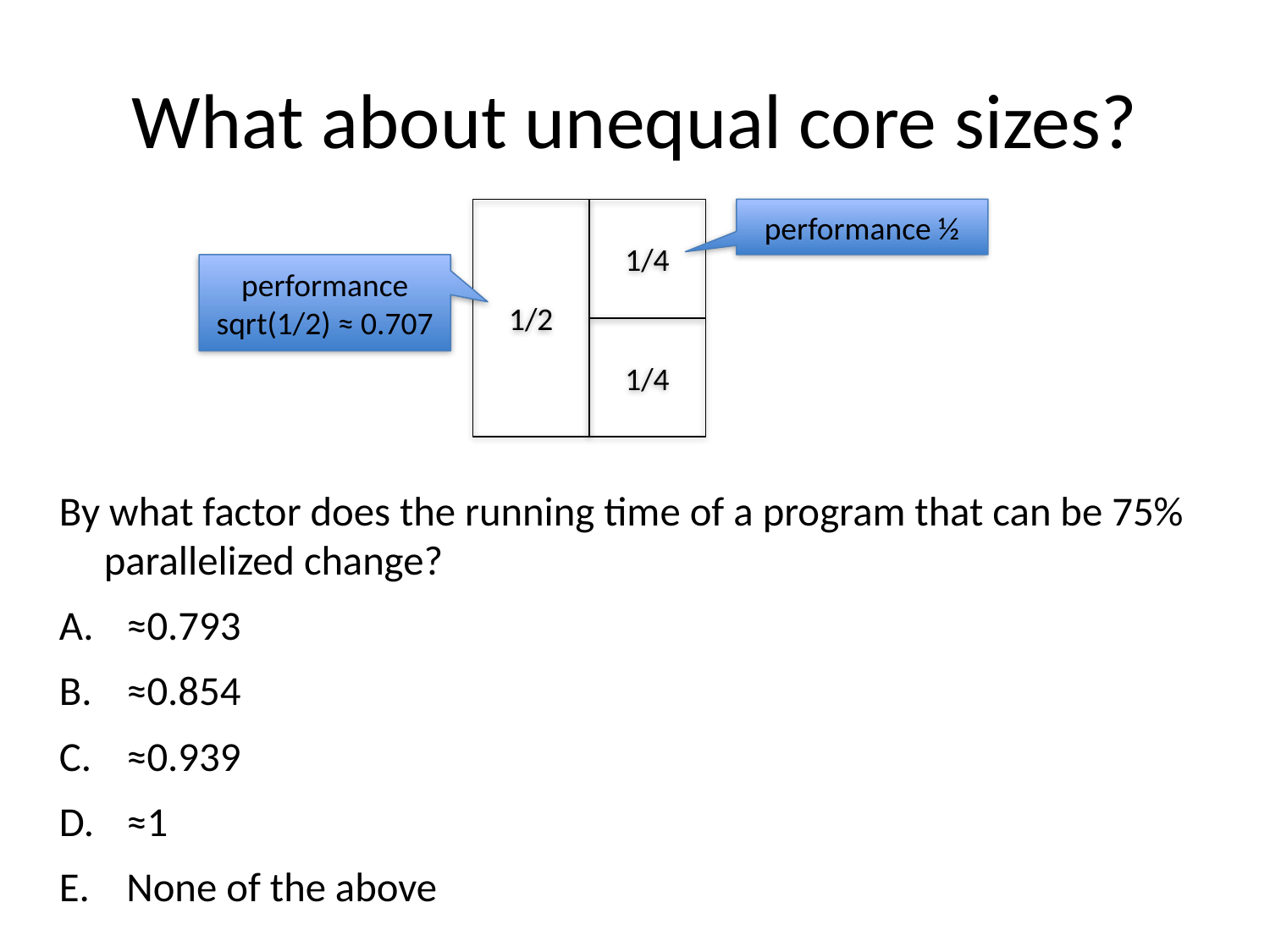

# What about unequal core sizes?
1/2
1/4
1/4
performance ½
performance
sqrt(1/2) ≈ 0.707
By what factor does the running time of a program that can be 75% parallelized change?
≈0.793
≈0.854
≈0.939
≈1
None of the above